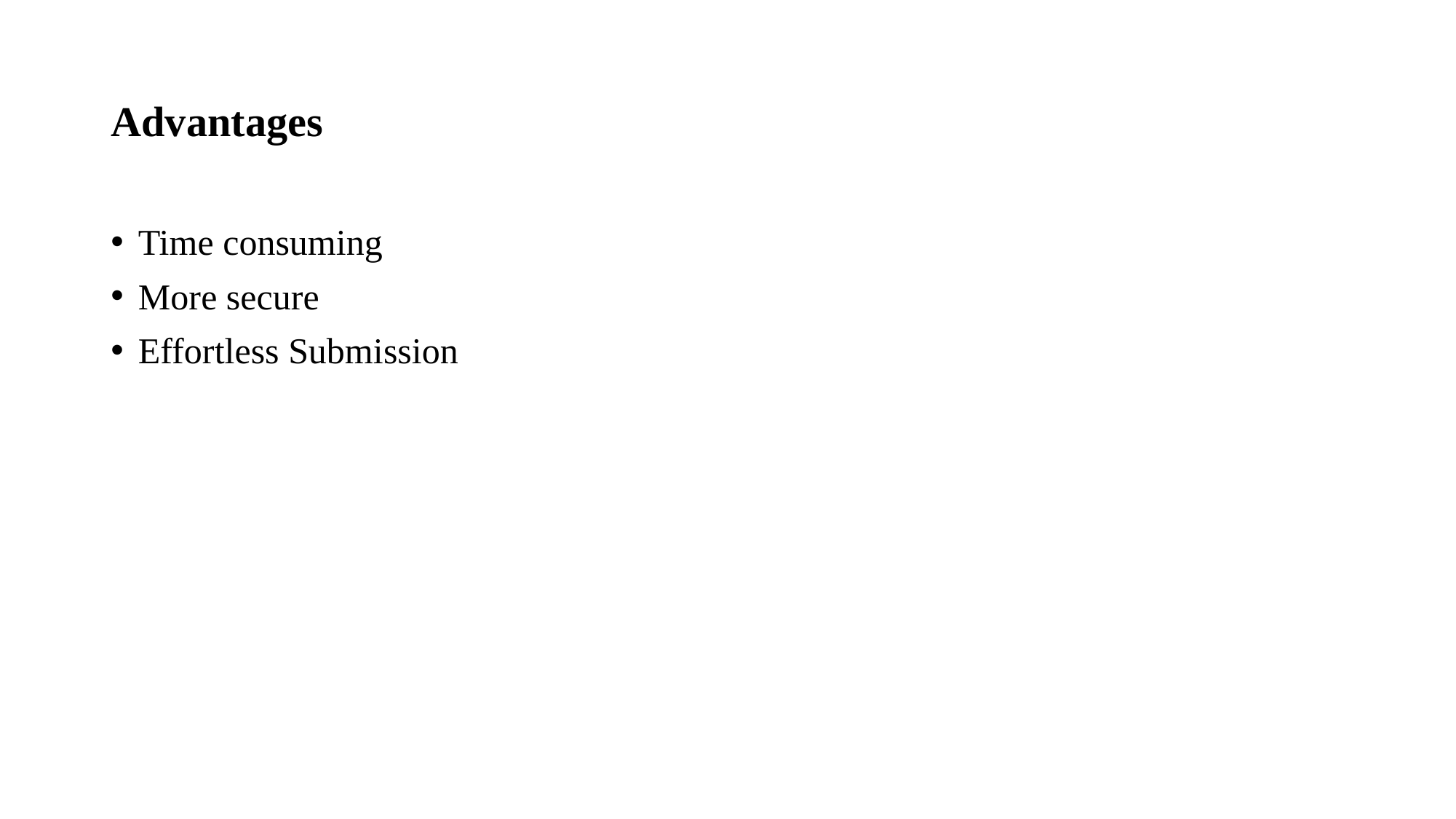

# Advantages
Time consuming
More secure
Effortless Submission